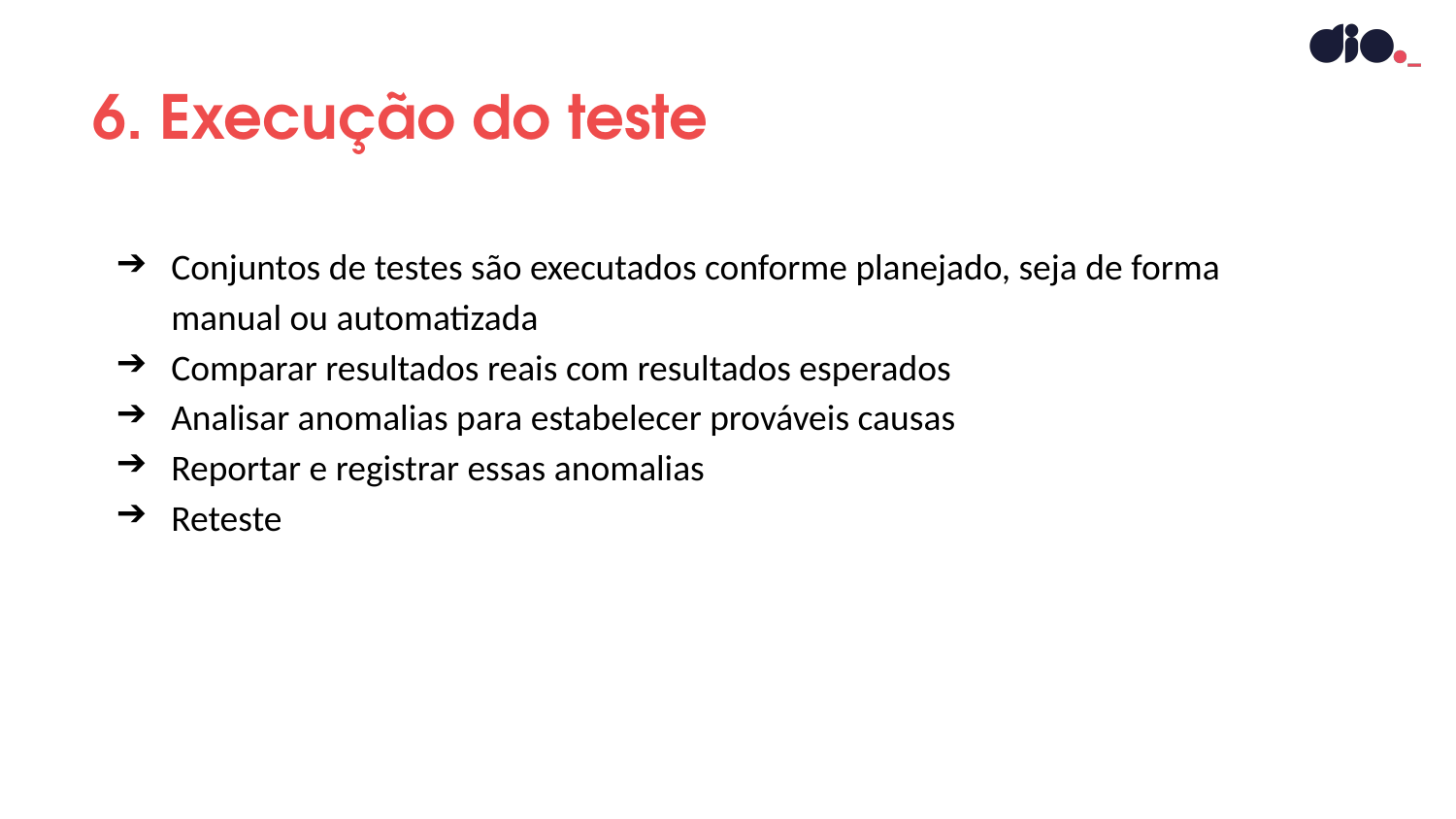

6. Execução do teste

Conjuntos de testes são executados conforme planejado, seja de forma manual ou automatizada
Comparar resultados reais com resultados esperados
Analisar anomalias para estabelecer prováveis causas
Reportar e registrar essas anomalias
Reteste